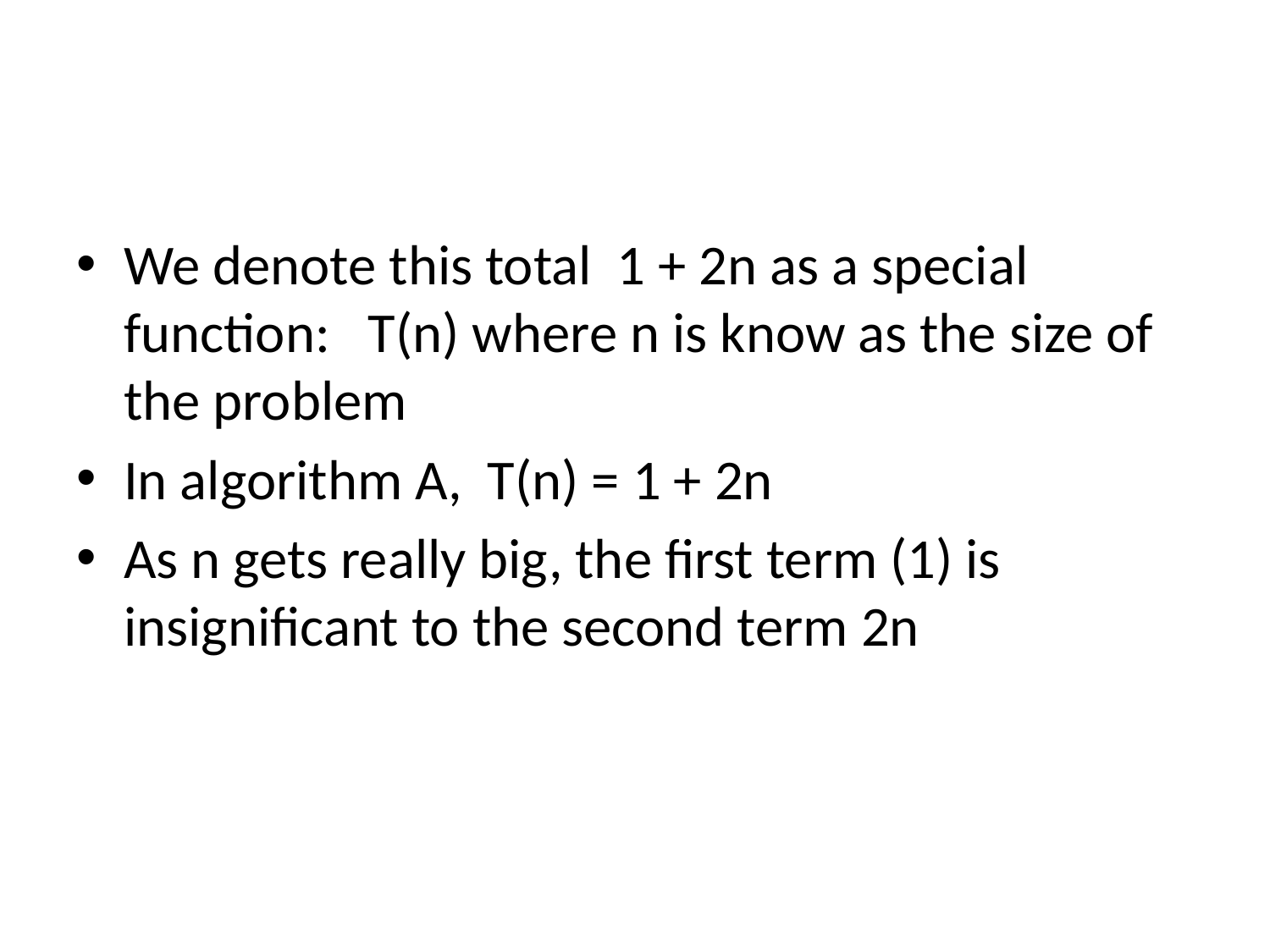

#
We denote this total  1 + 2n as a special function:   T(n) where n is know as the size of the problem
In algorithm A,  T(n) = 1 + 2n
As n gets really big, the first term (1) is insignificant to the second term 2n